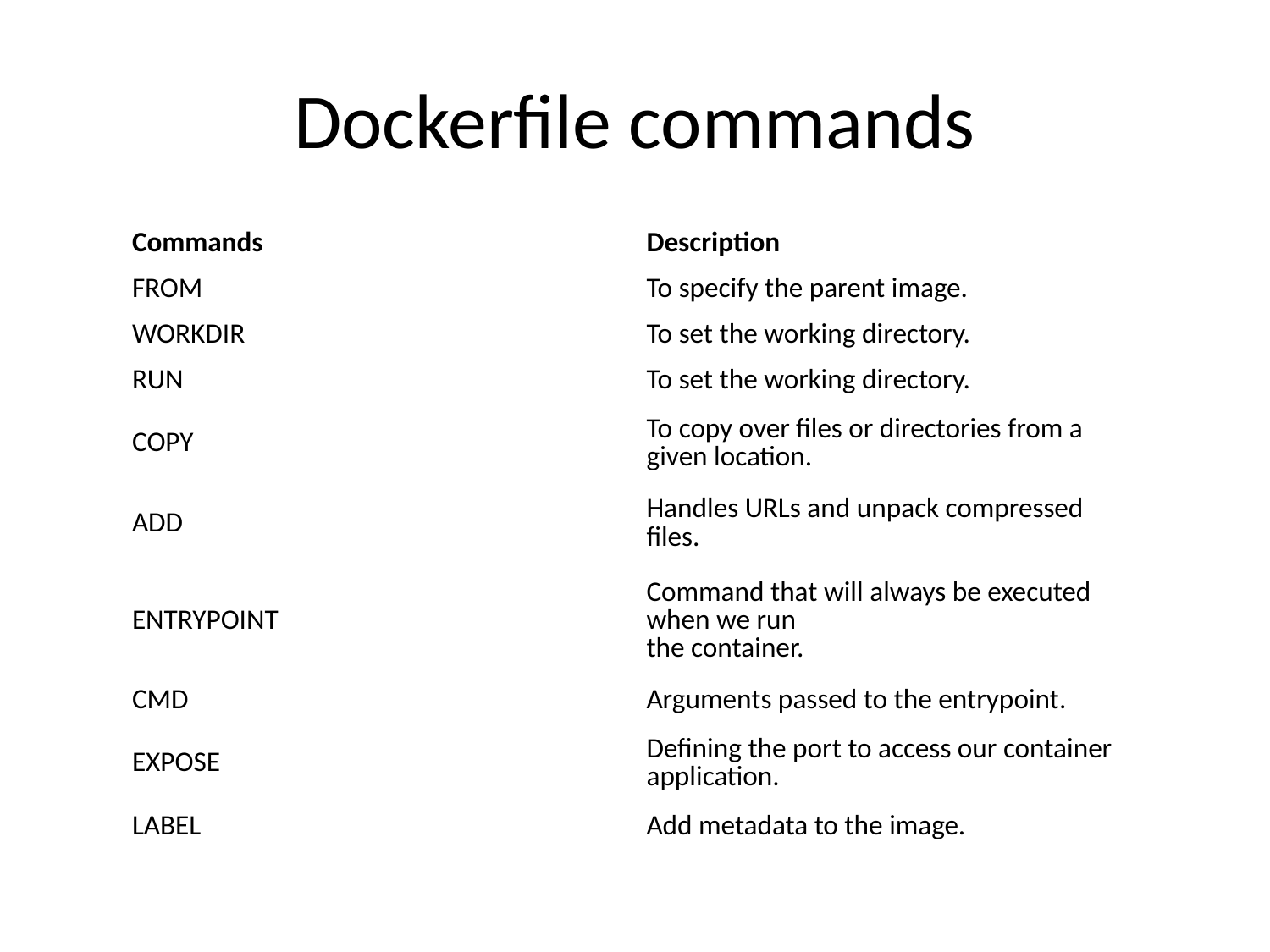

# Dockerfile commands
| Commands | Description |
| --- | --- |
| FROM | To specify the parent image. |
| WORKDIR | To set the working directory. |
| RUN | To set the working directory. |
| COPY | To copy over files or directories from a given location. |
| ADD | Handles URLs and unpack compressed files. |
| ENTRYPOINT | Command that will always be executed when we run the container. |
| CMD | Arguments passed to the entrypoint. |
| EXPOSE | Defining the port to access our container application. |
| LABEL | Add metadata to the image. |